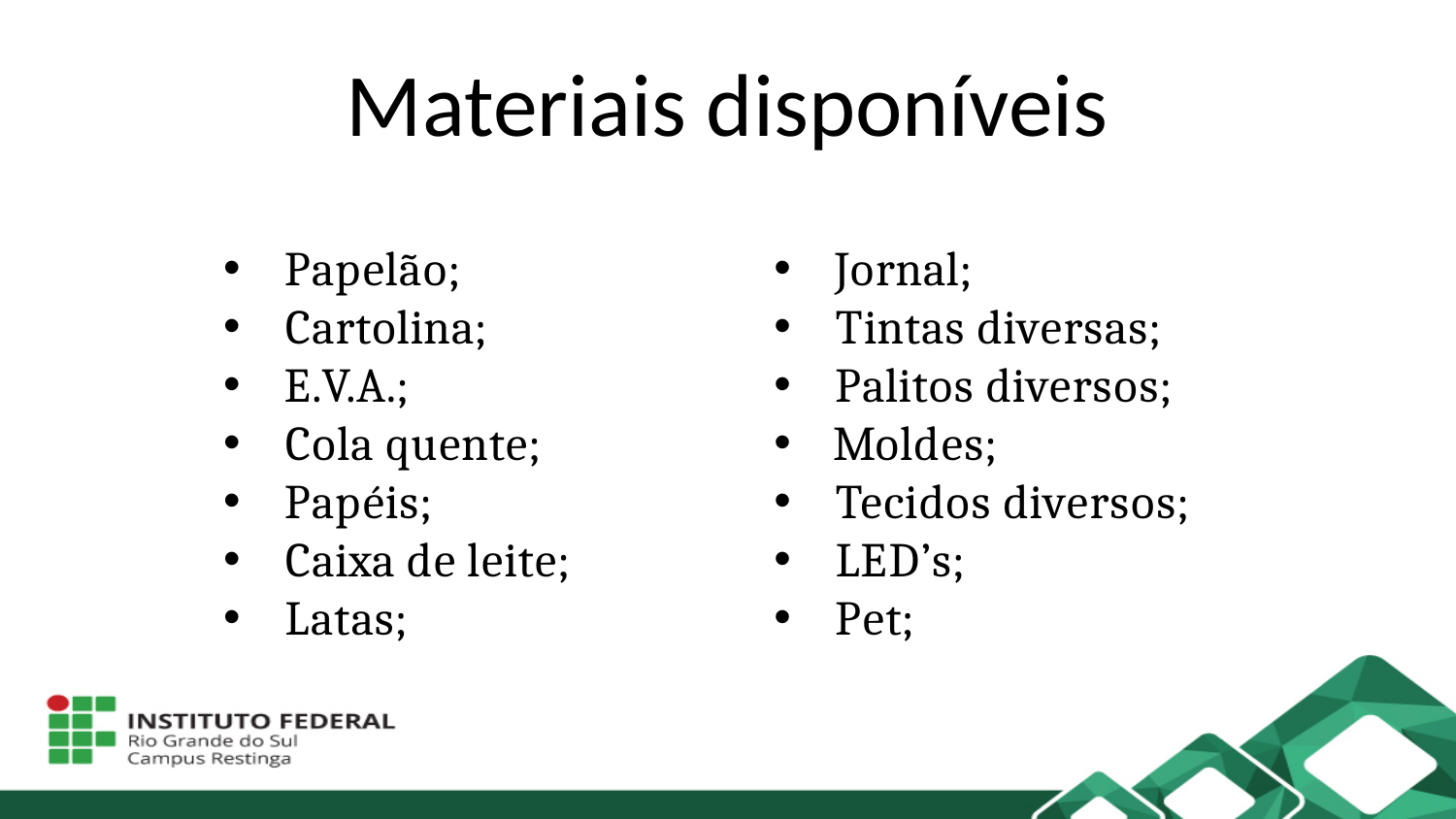

# Materiais disponíveis
Papelão;
Cartolina;
E.V.A.;
Cola quente;
Papéis;
Caixa de leite;
Latas;

Jornal;
Tintas diversas;
Palitos diversos;
Moldes;
Tecidos diversos;
LED’s;
Pet;